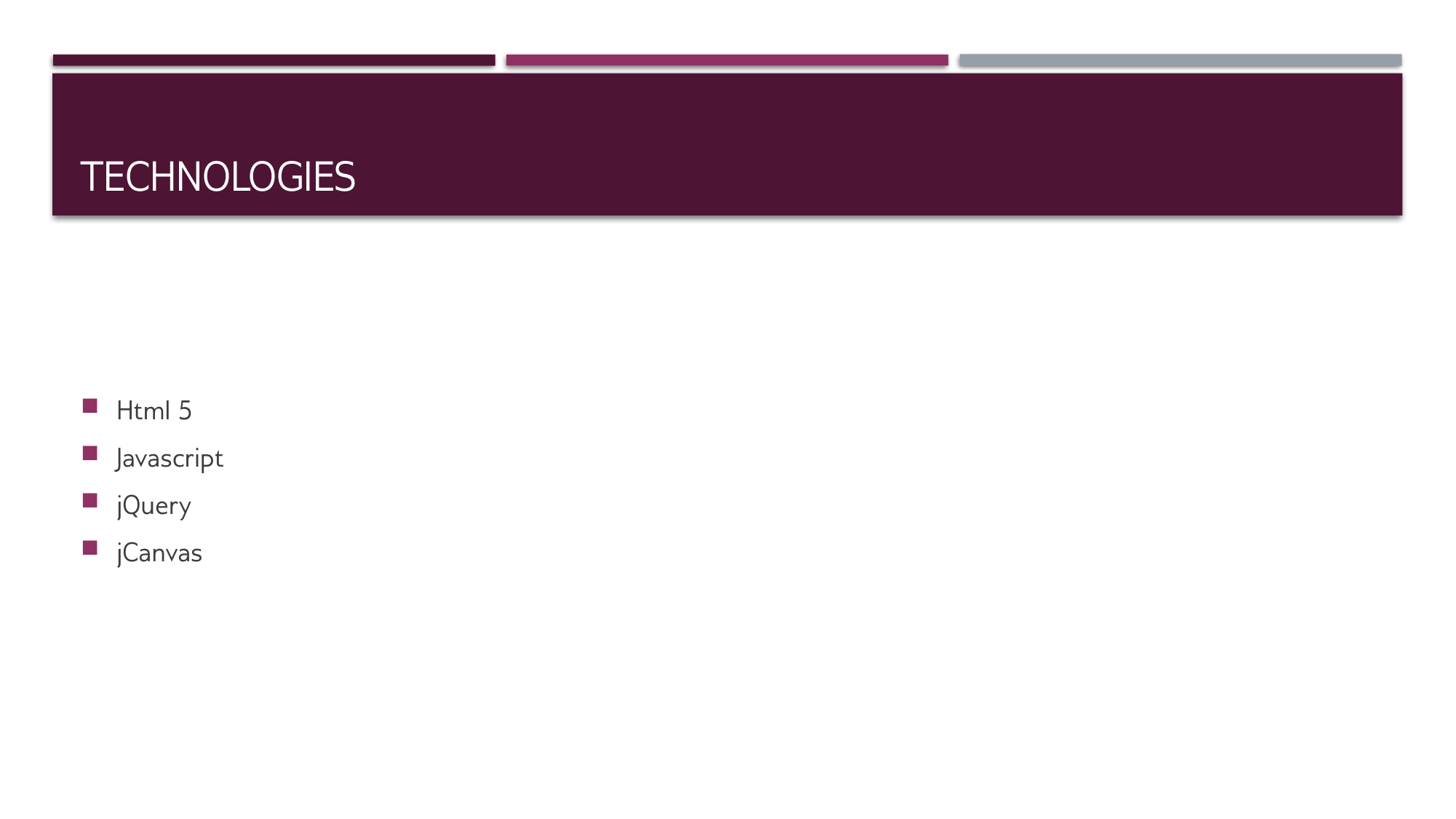

# Technologies
Html 5
Javascript
jQuery
jCanvas